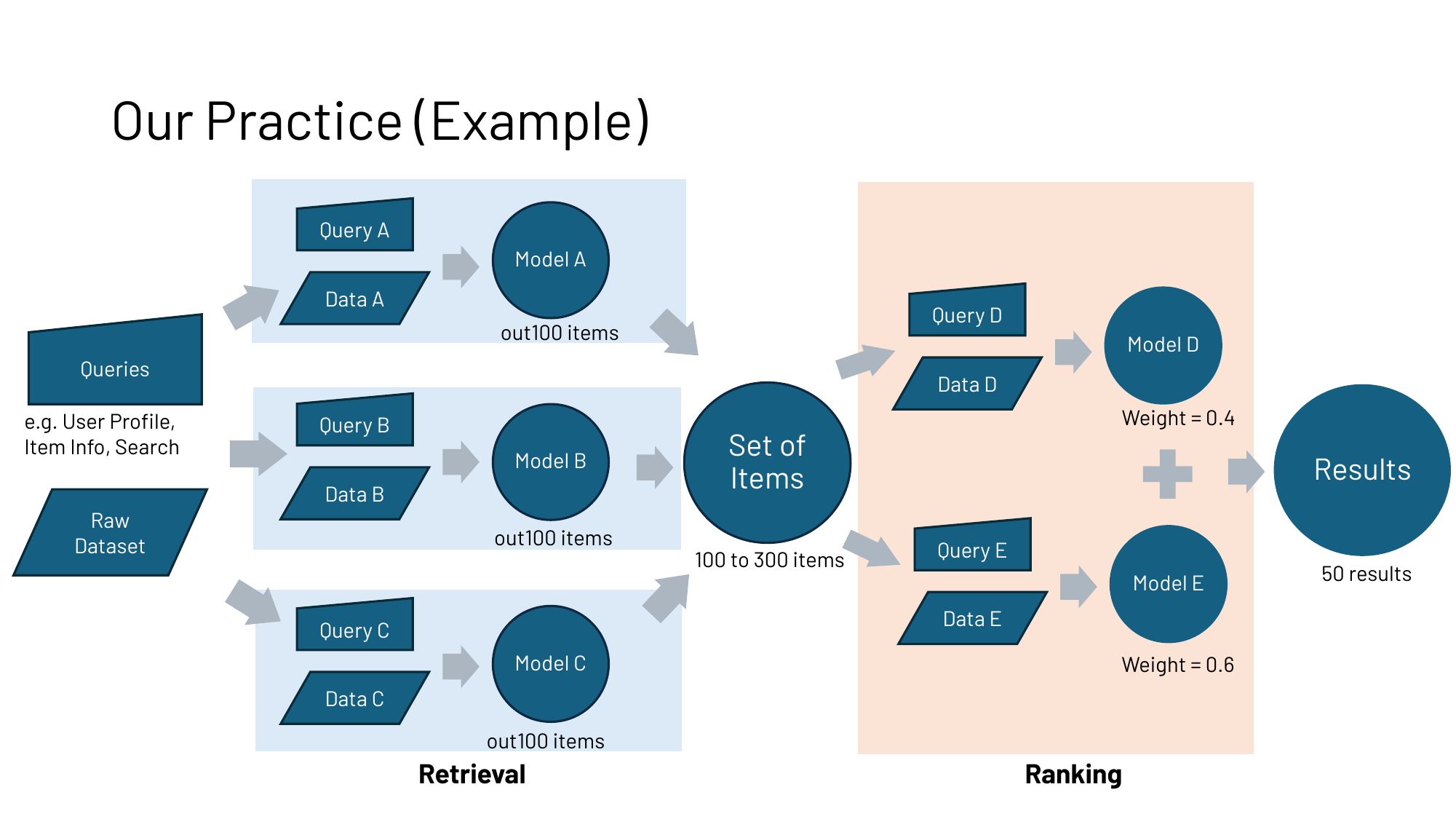

# Our Practice (Example)

Query A
Model A

Data A

Query D
Model D
out100 items
Queries

Data D
Set of Items
Results

Query B
Weight = 0.4
e.g. User Profile, Item Info, Search
Model B

Data B
Raw Dataset
Query E
out100 items
Model E

100 to 300 items
50 results

Data E
Query C
Model C

Weight = 0.6
Data C
out100 items
Retrieval
Ranking